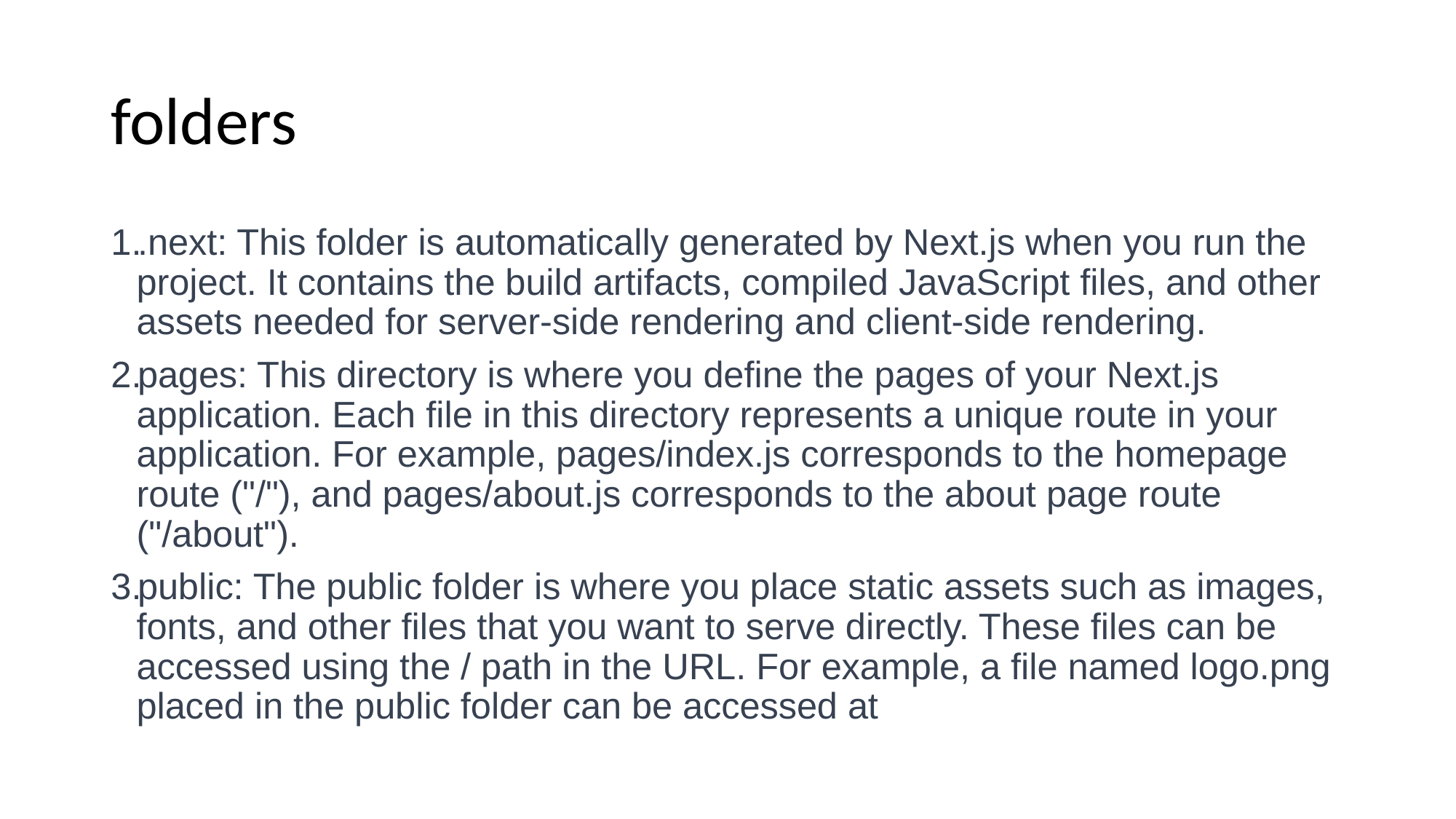

# folders
.next: This folder is automatically generated by Next.js when you run the project. It contains the build artifacts, compiled JavaScript files, and other assets needed for server-side rendering and client-side rendering.
pages: This directory is where you define the pages of your Next.js application. Each file in this directory represents a unique route in your application. For example, pages/index.js corresponds to the homepage route ("/"), and pages/about.js corresponds to the about page route ("/about").
public: The public folder is where you place static assets such as images, fonts, and other files that you want to serve directly. These files can be accessed using the / path in the URL. For example, a file named logo.png placed in the public folder can be accessed at